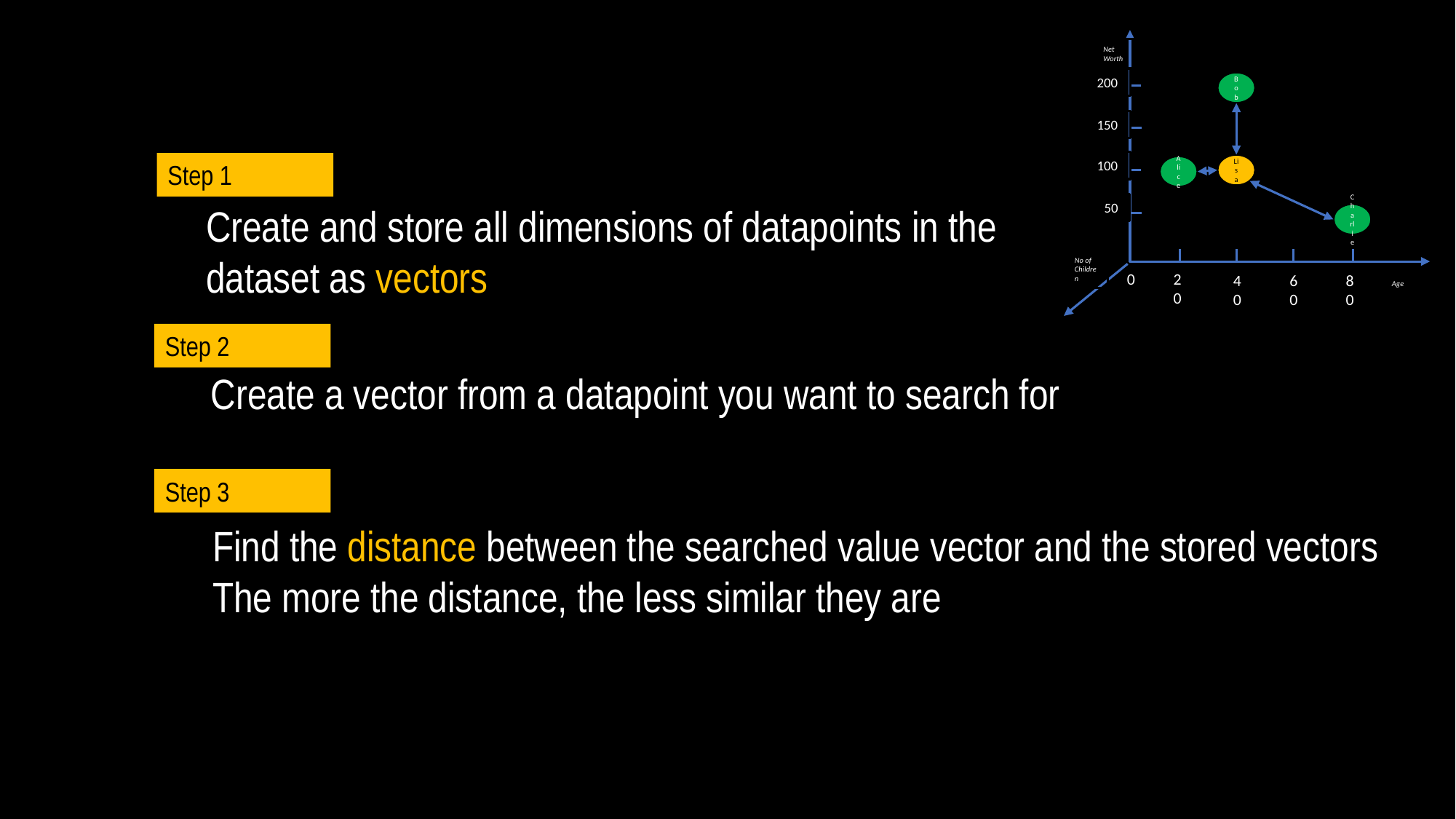

Net Worth
200
Bob
150
100
Step 1
Lisa
Alice
Create and store all dimensions of datapoints in the dataset as vectors
50
Charlie
No of Children
0
20
80
40
60
Age
Step 2
Create a vector from a datapoint you want to search for
Step 3
Find the distance between the searched value vector and the stored vectors
The more the distance, the less similar they are